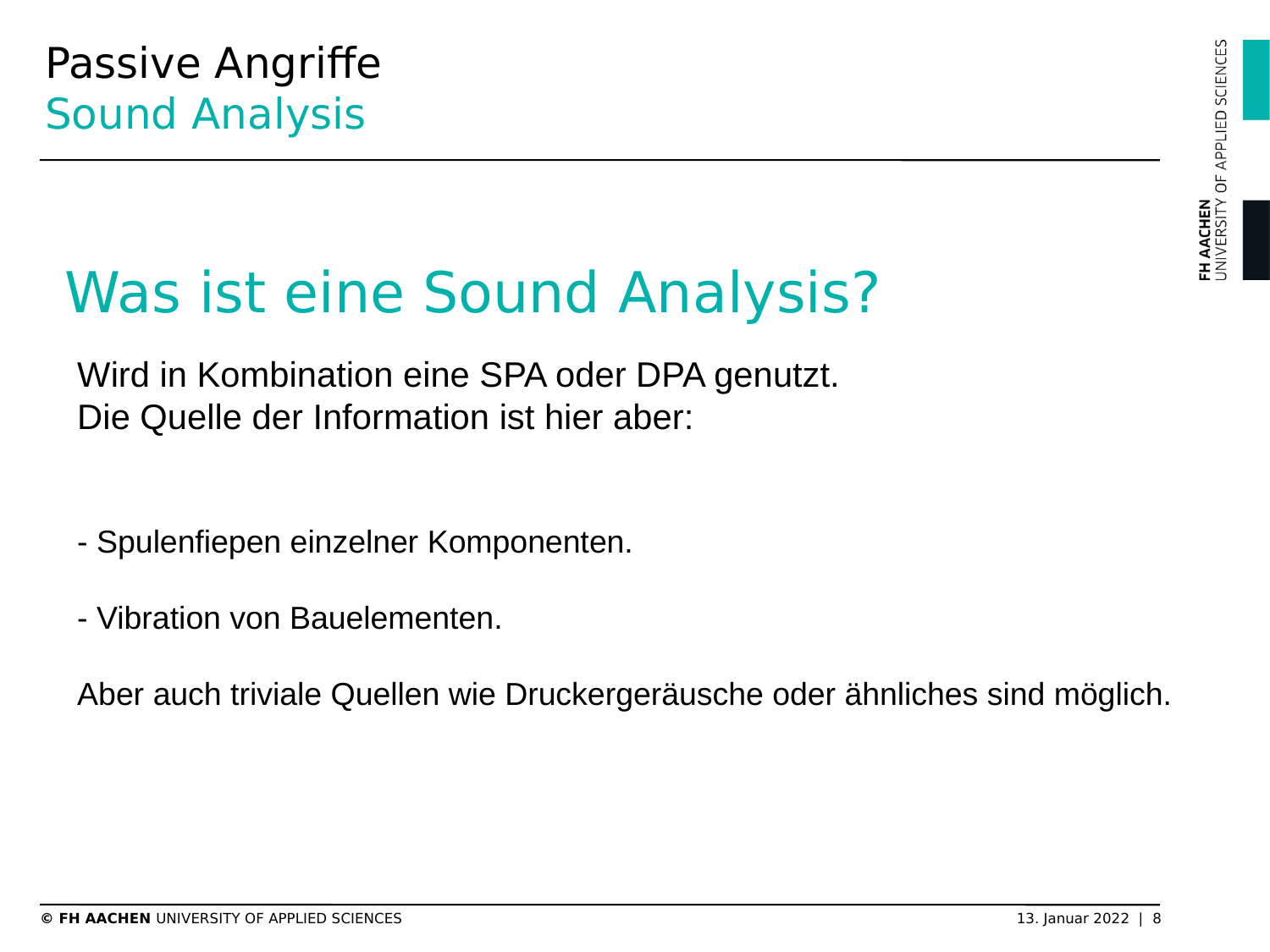

# Passive Angriffe Sound Analysis
Was ist eine Sound Analysis?
Wird in Kombination eine SPA oder DPA genutzt.
Die Quelle der Information ist hier aber:

- Spulenfiepen einzelner Komponenten.

- Vibration von Bauelementen.

Aber auch triviale Quellen wie Druckergeräusche oder ähnliches sind möglich.